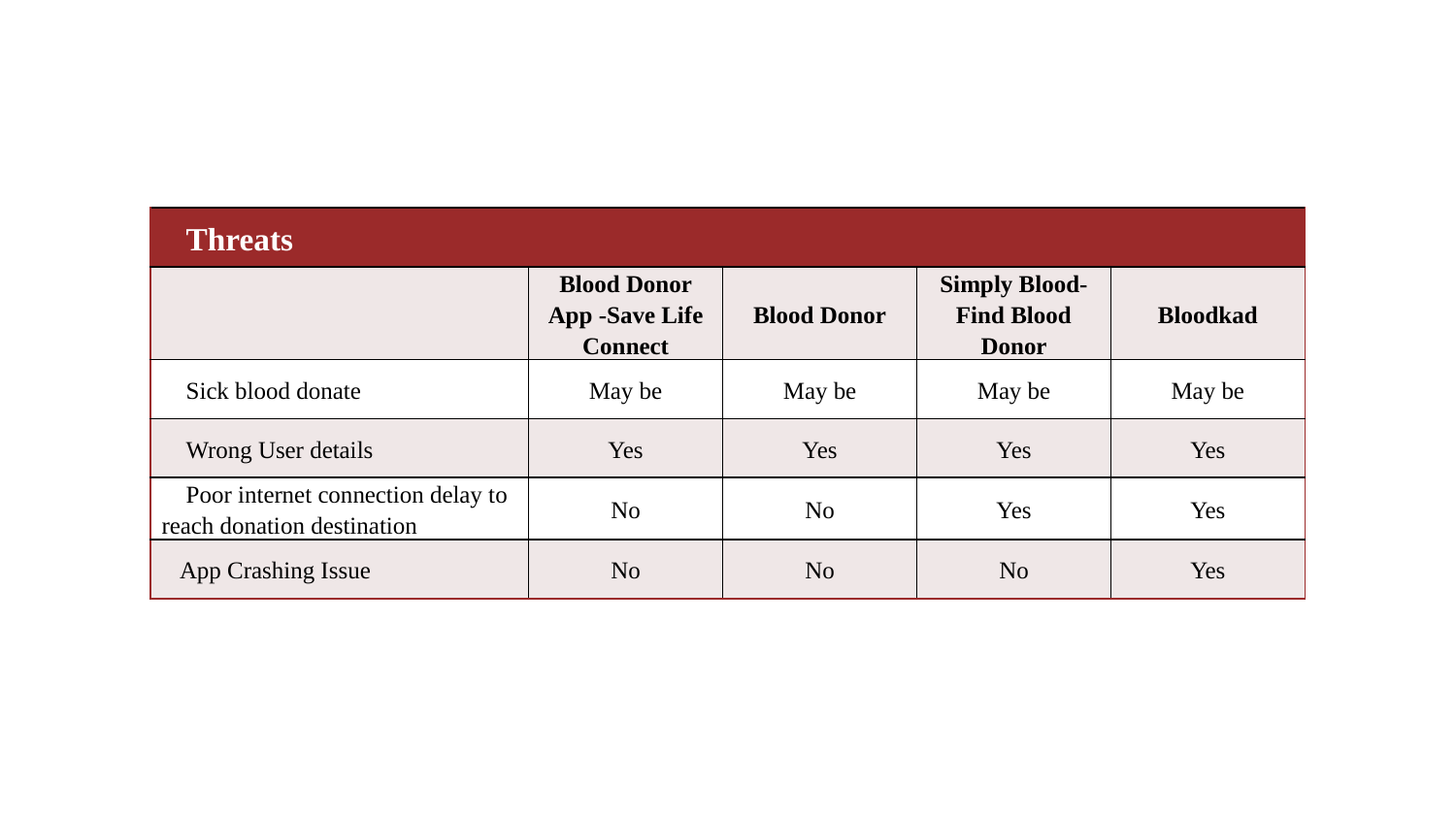

| Threats |  |  |  |  |
| --- | --- | --- | --- | --- |
|  | Blood Donor App -Save Life Connect | Blood Donor | Simply Blood-Find Blood Donor | Bloodkad |
| Sick blood donate | May be | May be | May be | May be |
| Wrong User details | Yes | Yes | Yes | Yes |
| Poor internet connection delay to reach donation destination | No | No | Yes | Yes |
| App Crashing Issue | No | No | No | Yes |